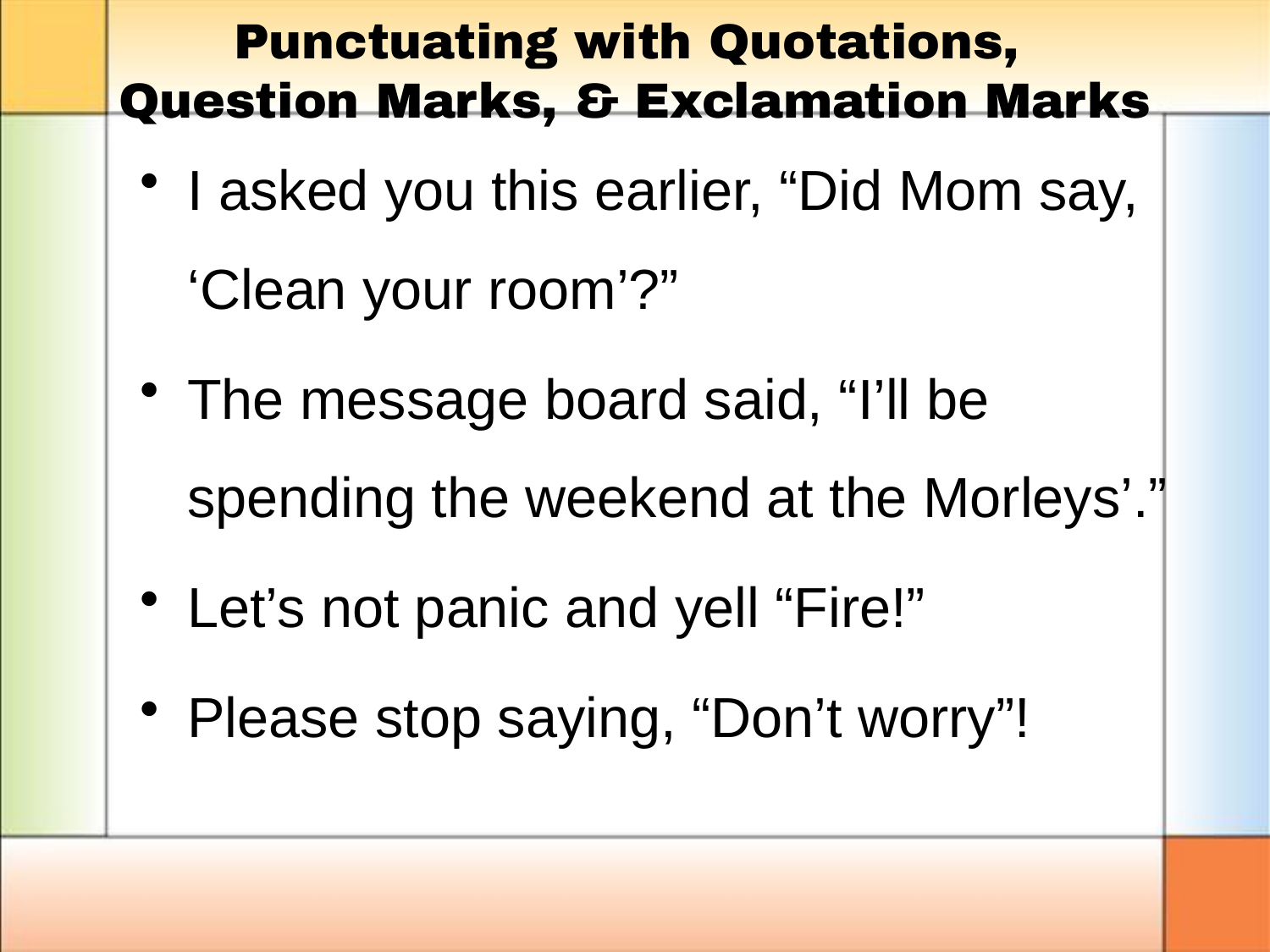

# Punctuating with Quotations,  Question Marks, & Exclamation Marks
I asked you this earlier, “Did Mom say, ‘Clean your room’?”
The message board said, “I’ll be spending the weekend at the Morleys’.”
Let’s not panic and yell “Fire!”
Please stop saying, “Don’t worry”!